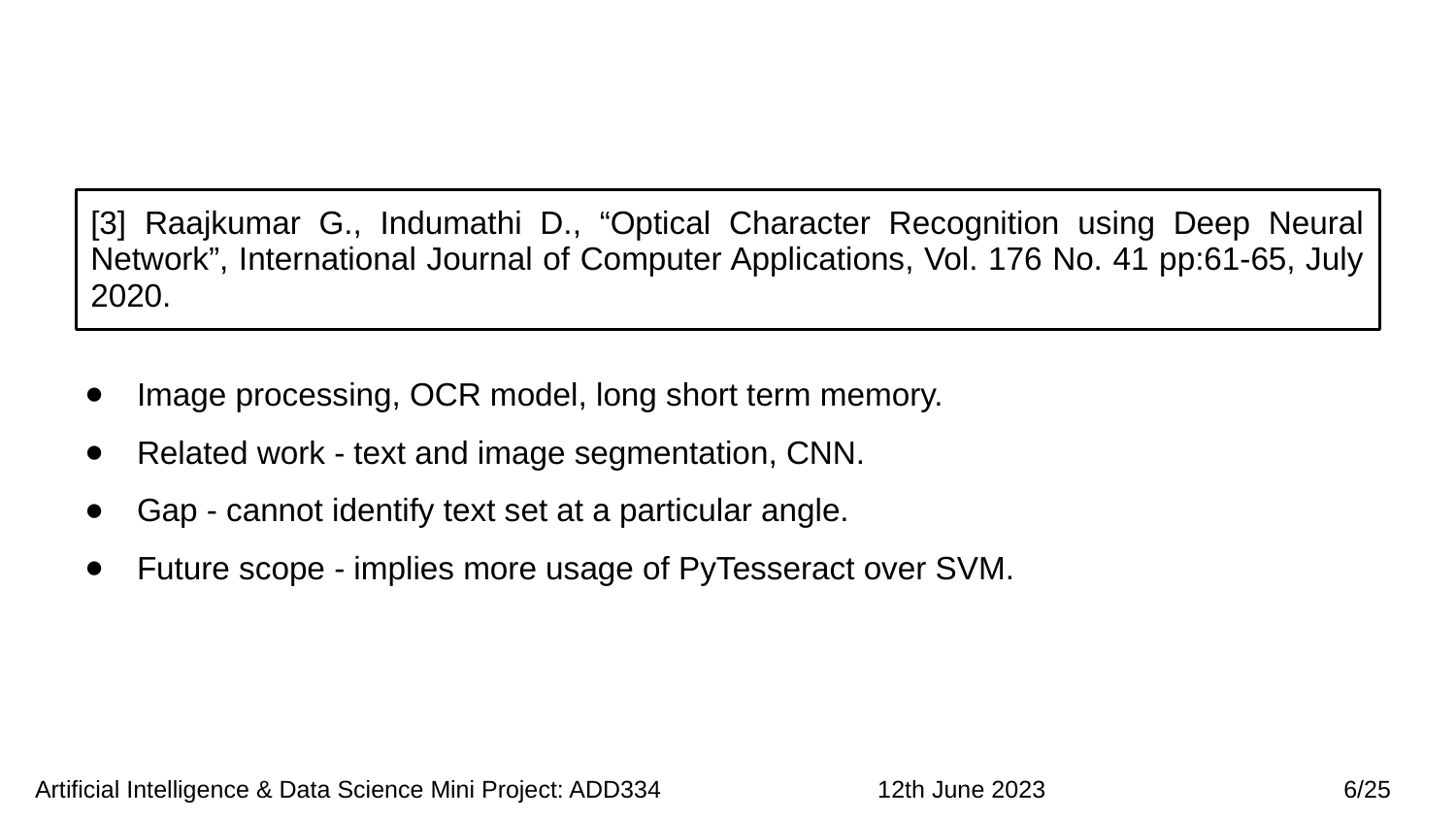

Image processing, OCR model, long short term memory.
Related work - text and image segmentation, CNN.
Gap - cannot identify text set at a particular angle.
Future scope - implies more usage of PyTesseract over SVM.

[3] Raajkumar G., Indumathi D., “Optical Character Recognition using Deep Neural Network”, International Journal of Computer Applications, Vol. 176 No. 41 pp:61-65, July 2020.
   Artificial Intelligence & Data Science Mini Project: ADD334                                12th June 2023                                            6/25